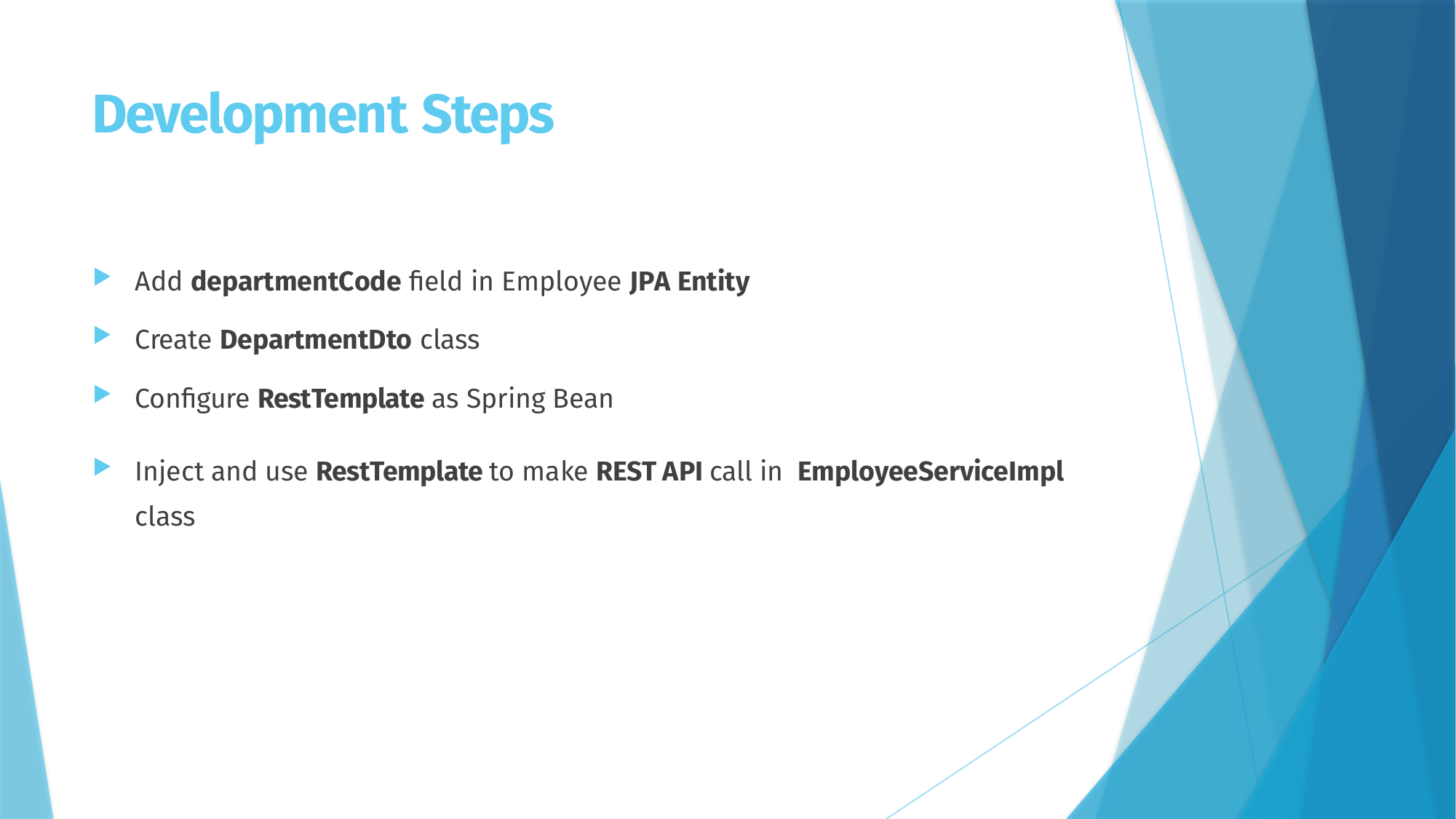

# Development Steps
Add departmentCode field in Employee JPA Entity
Create DepartmentDto class
Configure RestTemplate as Spring Bean
Inject and use RestTemplate to make REST API call in  EmployeeServiceImpl class